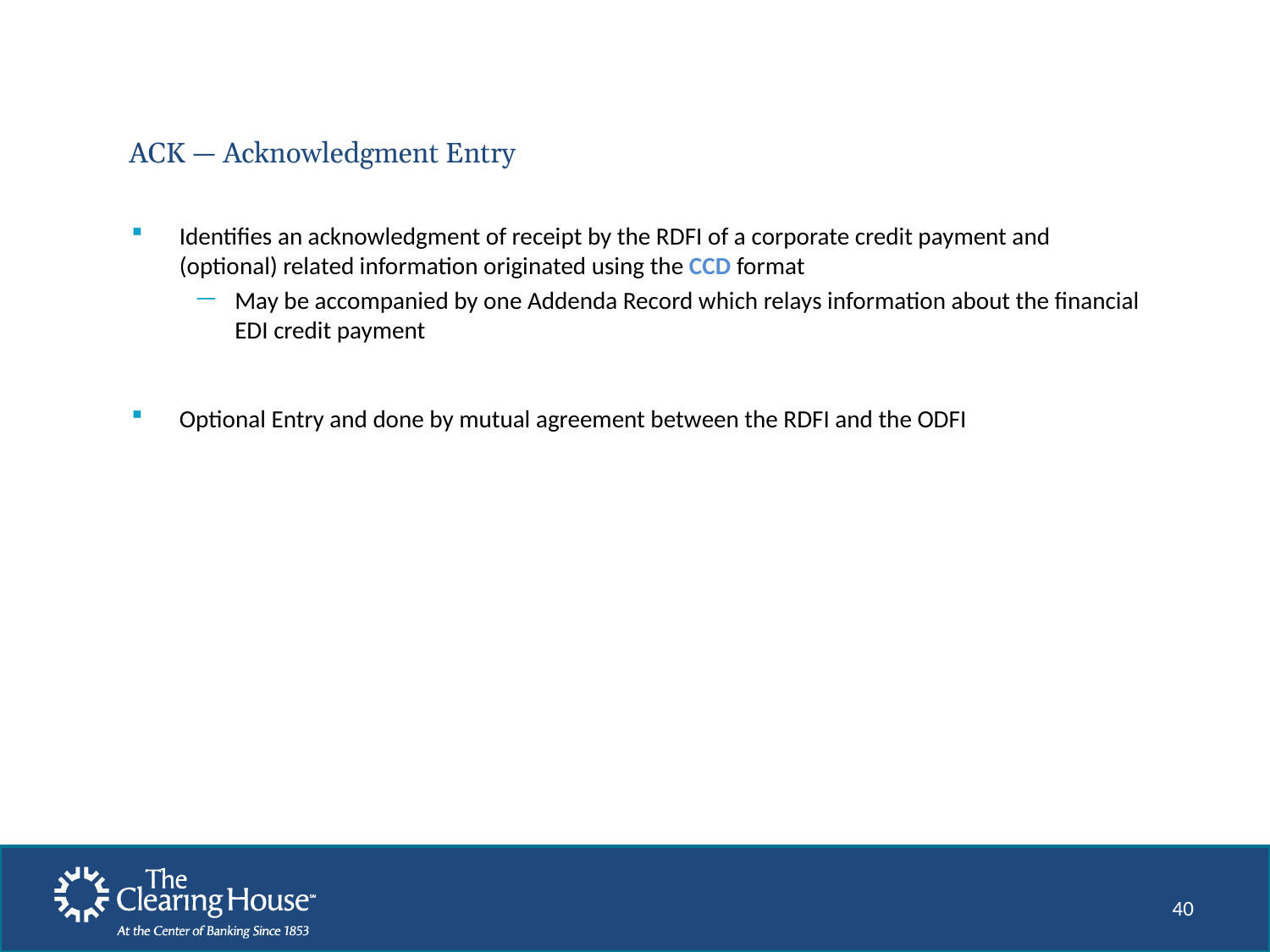

# ACK ― Acknowledgment Entry
Identifies an acknowledgment of receipt by the RDFI of a corporate credit payment and (optional) related information originated using the CCD format
May be accompanied by one Addenda Record which relays information about the financial EDI credit payment

Optional Entry and done by mutual agreement between the RDFI and the ODFI

40